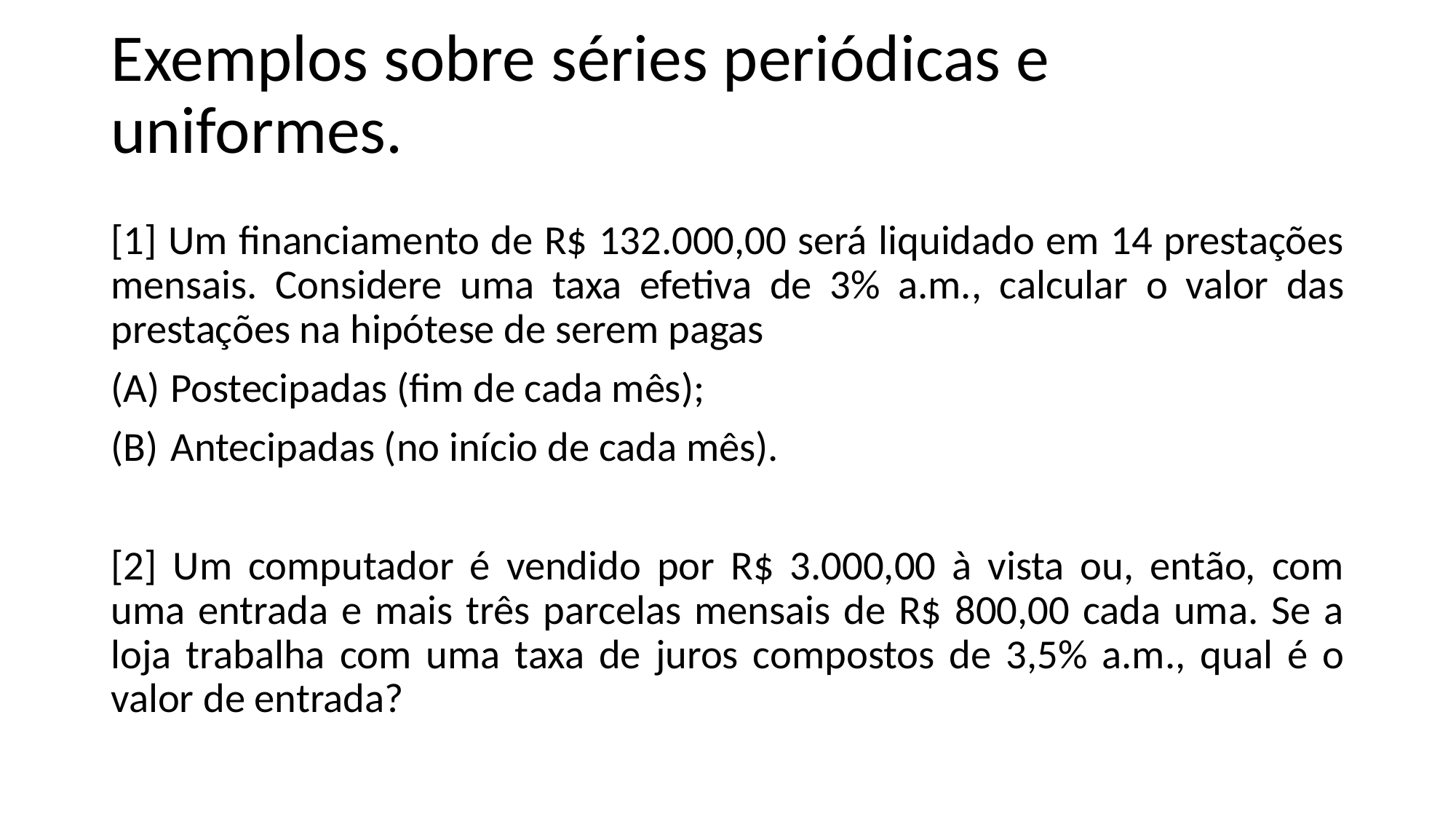

# Exemplos sobre séries periódicas e uniformes.

[1] Um financiamento de R$ 132.000,00 será liquidado em 14 prestações mensais. Considere uma taxa efetiva de 3% a.m., calcular o valor das prestações na hipótese de serem pagas
Postecipadas (fim de cada mês);
Antecipadas (no início de cada mês).

[2] Um computador é vendido por R$ 3.000,00 à vista ou, então, com uma entrada e mais três parcelas mensais de R$ 800,00 cada uma. Se a loja trabalha com uma taxa de juros compostos de 3,5% a.m., qual é o valor de entrada?